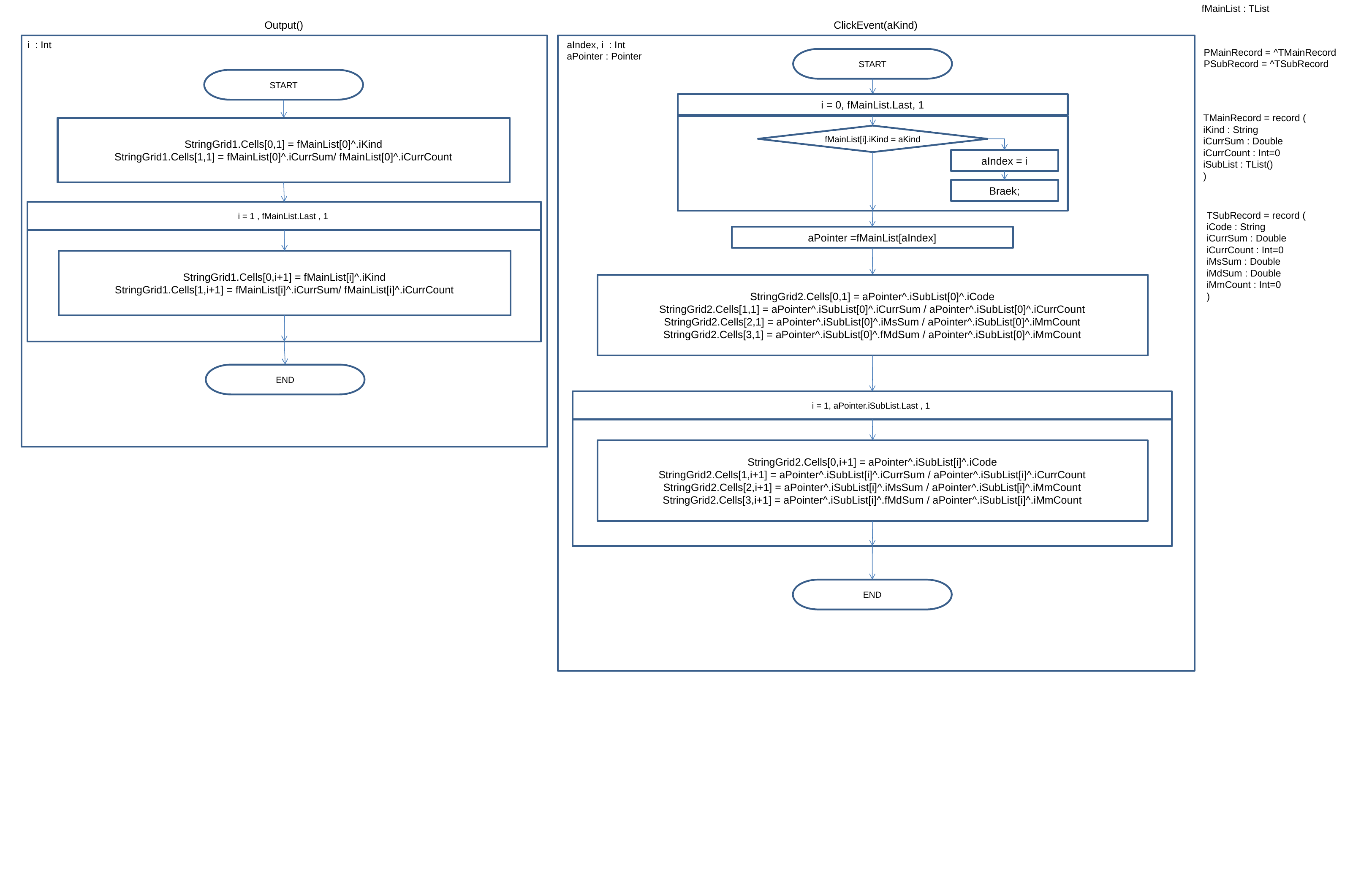

fMainList : TList
Output()

ClickEvent(aKind)

i  : Int
aIndex, i  : Int
aPointer : Pointer
PMainRecord = ^TMainRecord
PSubRecord = ^TSubRecord
START
START
i = 0, fMainList.Last, 1
TMainRecord = record (
iKind : String
iCurrSum : Double
iCurrCount : Int=0
iSubList : TList()
)

StringGrid1.Cells[0,1] = fMainList[0]^.iKind
StringGrid1.Cells[1,1] = fMainList[0]^.iCurrSum/ fMainList[0]^.iCurrCount
fMainList[i].iKind = aKind
aIndex = i
Braek;
i = 1 , fMainList.Last , 1
TSubRecord = record (
iCode : String
iCurrSum : Double
iCurrCount : Int=0
iMsSum : Double
iMdSum : Double
iMmCount : Int=0
)
aPointer =fMainList[aIndex]

StringGrid1.Cells[0,i+1] = fMainList[i]^.iKind
StringGrid1.Cells[1,i+1] = fMainList[i]^.iCurrSum/ fMainList[i]^.iCurrCount
StringGrid2.Cells[0,1] = aPointer^.iSubList[0]^.iCode
StringGrid2.Cells[1,1] = aPointer^.iSubList[0]^.iCurrSum / aPointer^.iSubList[0]^.iCurrCount
StringGrid2.Cells[2,1] = aPointer^.iSubList[0]^.iMsSum / aPointer^.iSubList[0]^.iMmCount
StringGrid2.Cells[3,1] = aPointer^.iSubList[0]^.fMdSum / aPointer^.iSubList[0]^.iMmCount
END
i = 1, aPointer.iSubList.Last , 1

StringGrid2.Cells[0,i+1] = aPointer^.iSubList[i]^.iCode
StringGrid2.Cells[1,i+1] = aPointer^.iSubList[i]^.iCurrSum / aPointer^.iSubList[i]^.iCurrCount
StringGrid2.Cells[2,i+1] = aPointer^.iSubList[i]^.iMsSum / aPointer^.iSubList[i]^.iMmCount
StringGrid2.Cells[3,i+1] = aPointer^.iSubList[i]^.fMdSum / aPointer^.iSubList[i]^.iMmCount
END